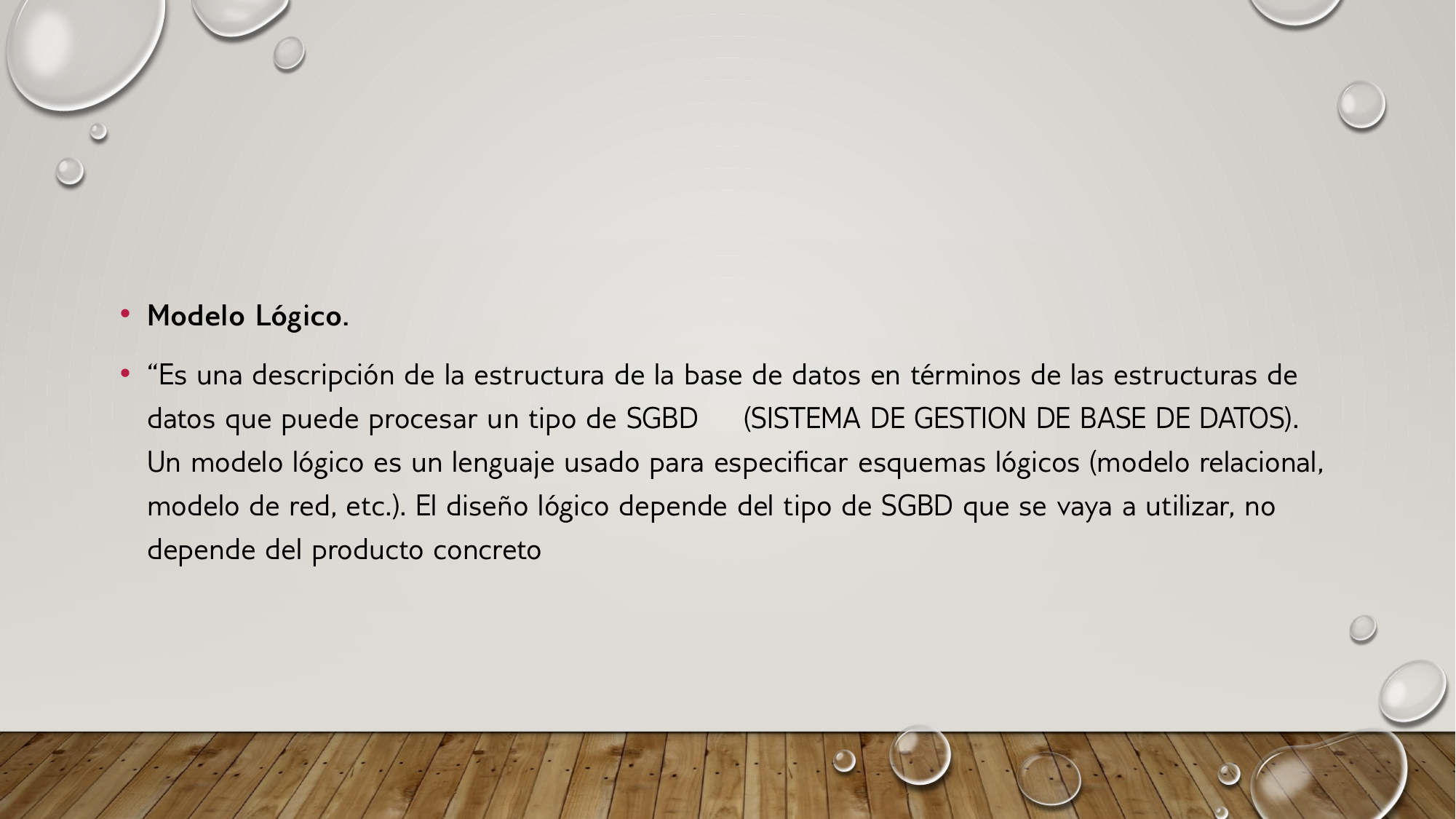

#
Modelo Lógico.
“Es una descripción de la estructura de la base de datos en términos de las estructuras de datos que puede procesar un tipo de SGBD     (SISTEMA DE GESTION DE BASE DE DATOS). Un modelo lógico es un lenguaje usado para especificar esquemas lógicos (modelo relacional, modelo de red, etc.). El diseño lógico depende del tipo de SGBD que se vaya a utilizar, no depende del producto concreto